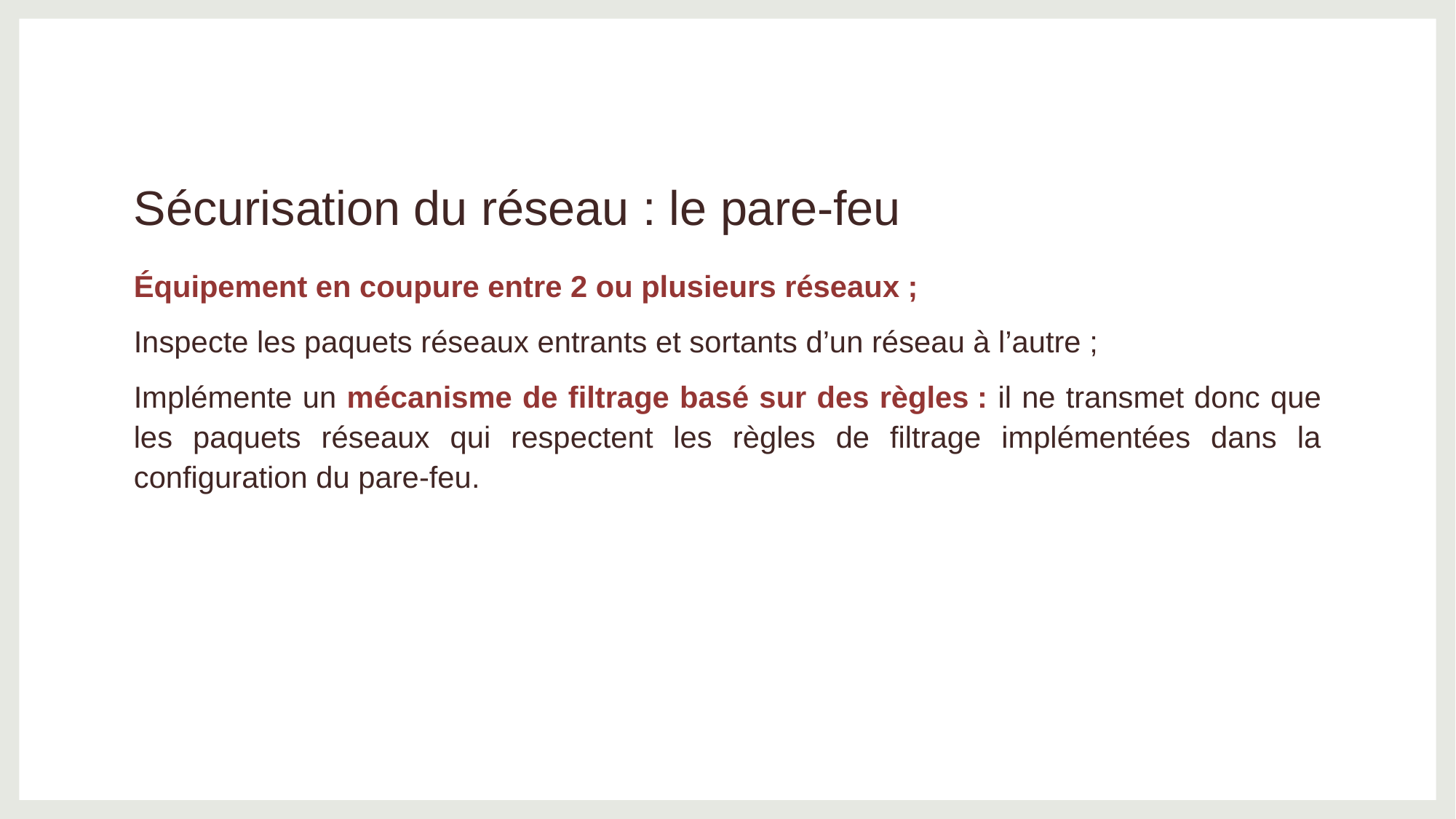

# Sécurisation du réseau : le pare-feu
Équipement en coupure entre 2 ou plusieurs réseaux ;
Inspecte les paquets réseaux entrants et sortants d’un réseau à l’autre ;
Implémente un mécanisme de filtrage basé sur des règles : il ne transmet donc que les paquets réseaux qui respectent les règles de filtrage implémentées dans la configuration du pare-feu.